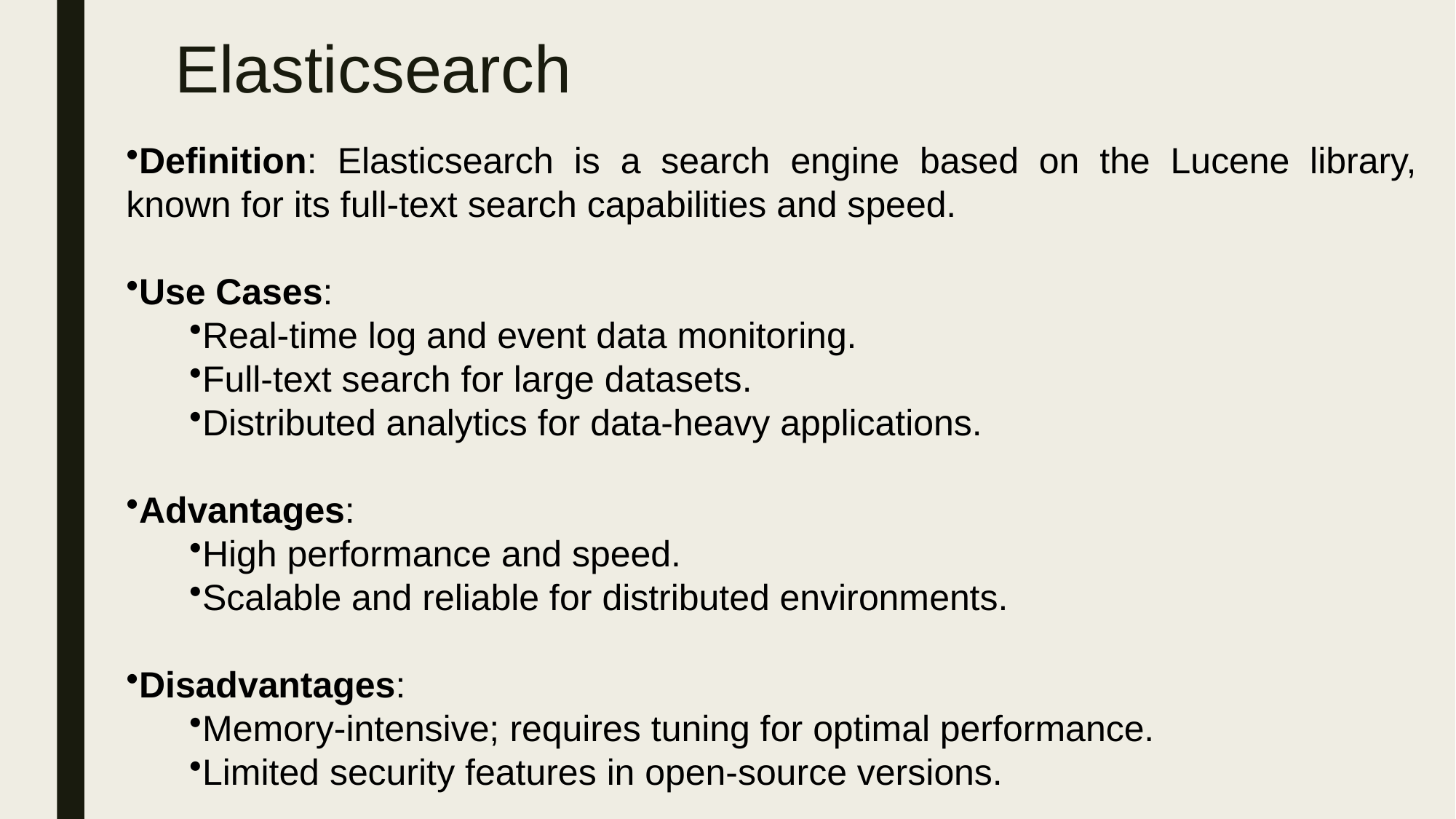

# Elasticsearch
Definition: Elasticsearch is a search engine based on the Lucene library, known for its full-text search capabilities and speed.

Use Cases:
Real-time log and event data monitoring.
Full-text search for large datasets.
Distributed analytics for data-heavy applications.

Advantages:
High performance and speed.
Scalable and reliable for distributed environments.

Disadvantages:
Memory-intensive; requires tuning for optimal performance.
Limited security features in open-source versions.